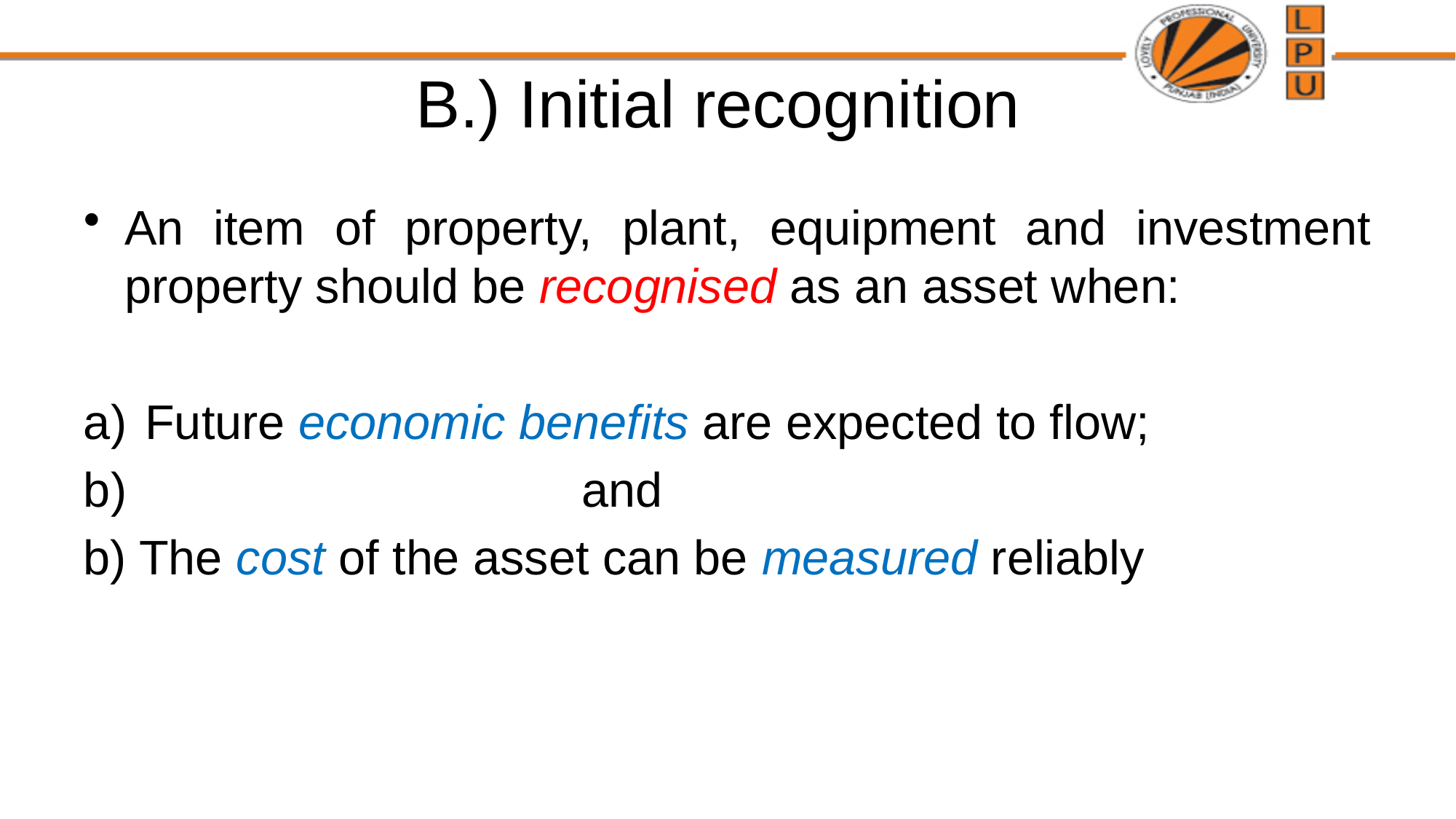

# B.) Initial recognition
An item of property, plant, equipment and investment property should be recognised as an asset when:

Future economic benefits are expected to flow;
				and
b) The cost of the asset can be measured reliably